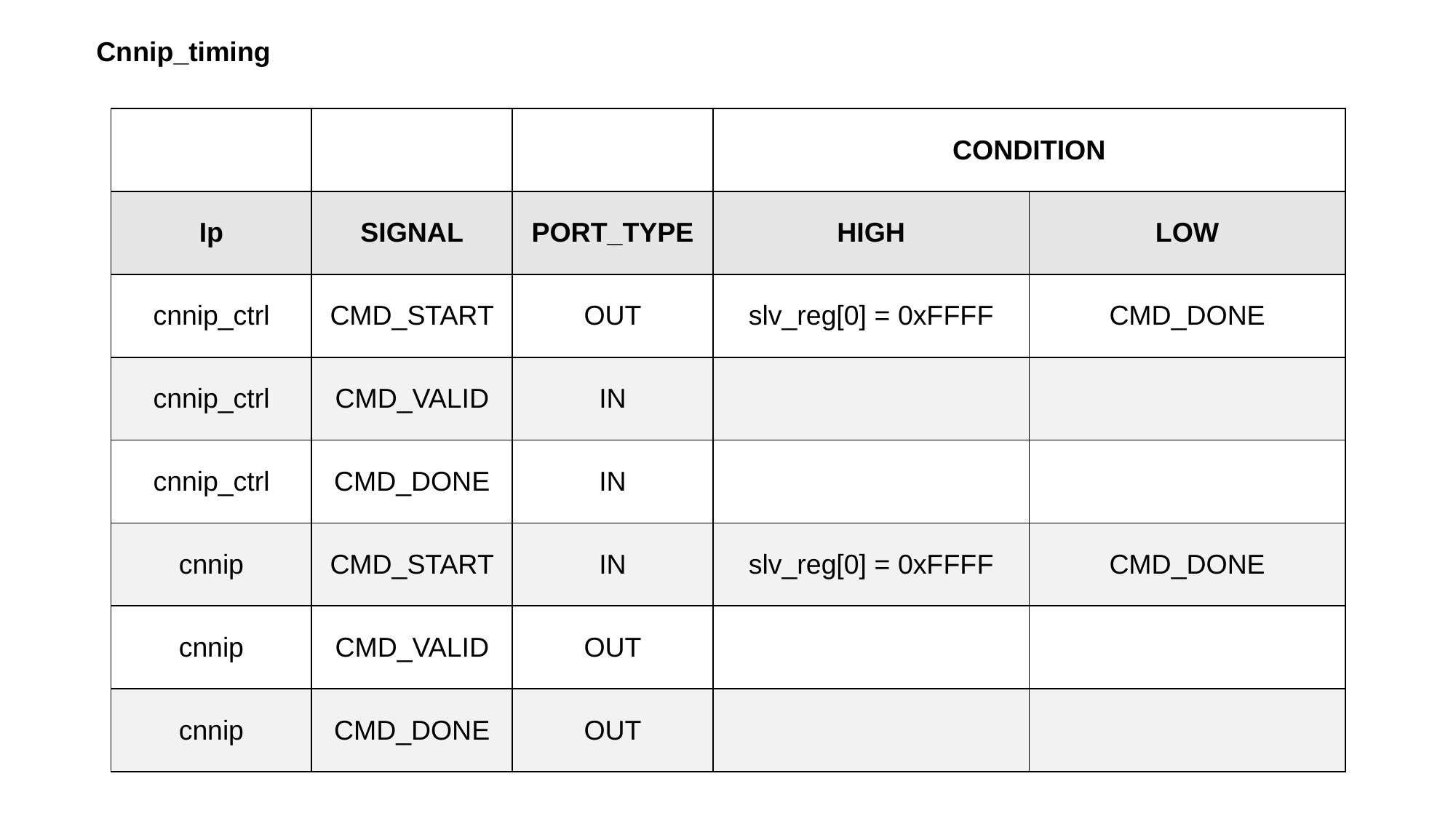

Cnnip_timing
|  |  |  | CONDITION |  |
| --- | --- | --- | --- | --- |
| Ip | SIGNAL | PORT\_TYPE | HIGH | LOW |
| cnnip\_ctrl | CMD\_START | OUT | slv\_reg[0] = 0xFFFF | CMD\_DONE |
| cnnip\_ctrl | CMD\_VALID | IN |  |  |
| cnnip\_ctrl | CMD\_DONE | IN |  |  |
| cnnip | CMD\_START | IN | slv\_reg[0] = 0xFFFF | CMD\_DONE |
| cnnip | CMD\_VALID | OUT |  |  |
| cnnip | CMD\_DONE | OUT |  |  |